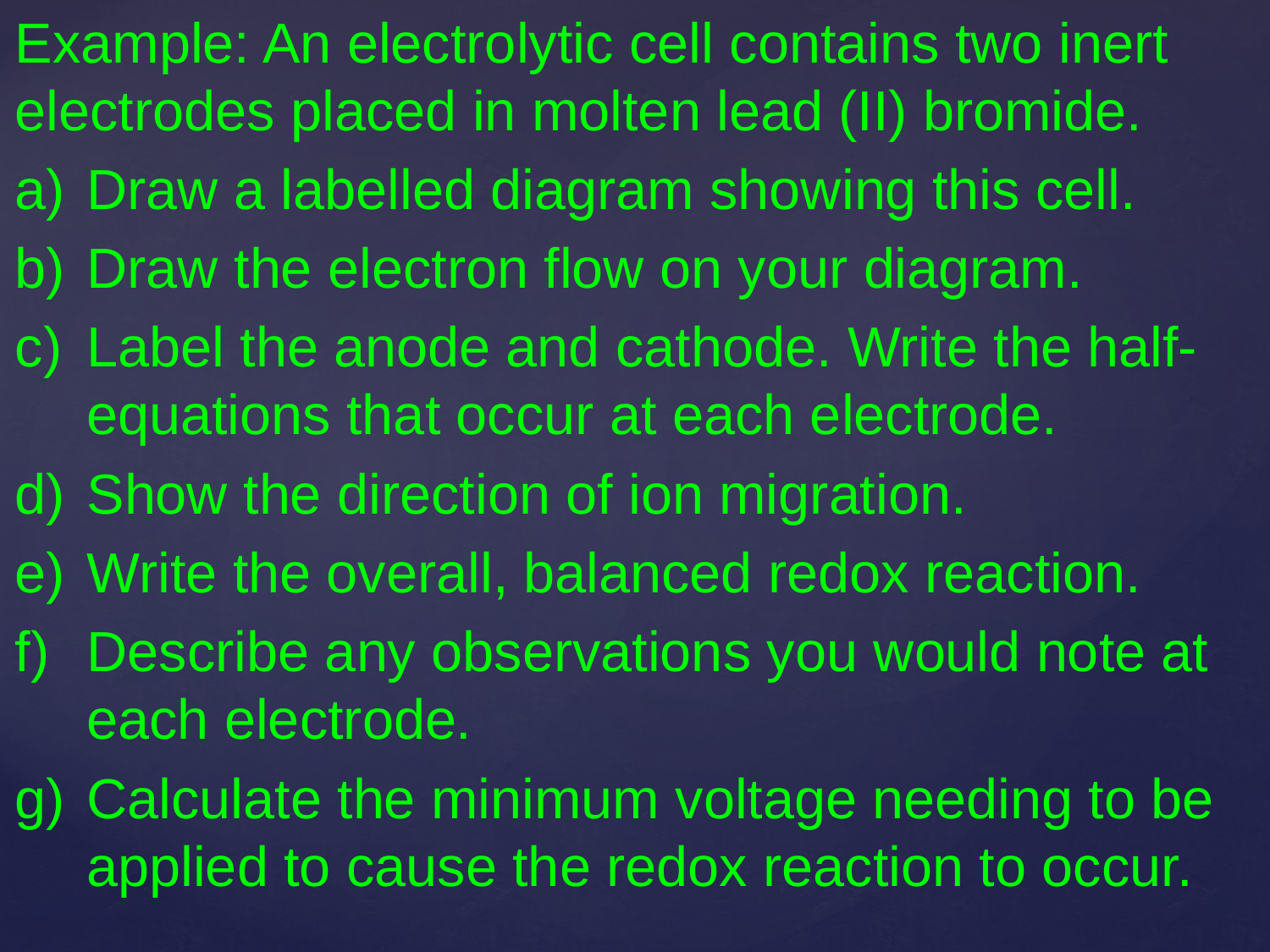

Example: An electrolytic cell contains two inert electrodes placed in molten lead (II) bromide.
Draw a labelled diagram showing this cell.
Draw the electron flow on your diagram.
Label the anode and cathode. Write the half-equations that occur at each electrode.
Show the direction of ion migration.
Write the overall, balanced redox reaction.
Describe any observations you would note at each electrode.
Calculate the minimum voltage needing to be applied to cause the redox reaction to occur.